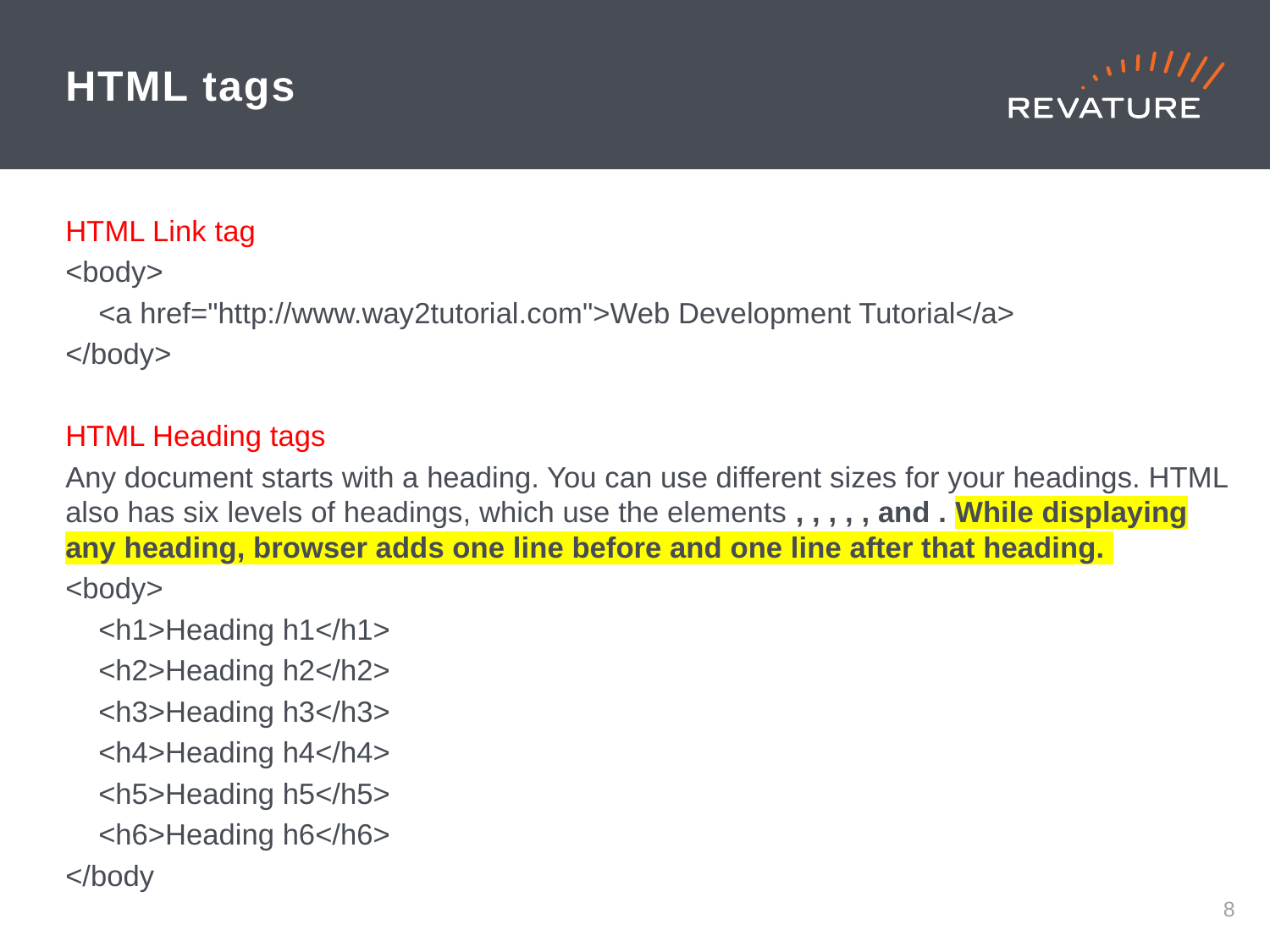

# HTML tags
HTML Link tag
<body>
    <a href="http://www.way2tutorial.com">Web Development Tutorial</a>
</body>

HTML Heading tags
Any document starts with a heading. You can use different sizes for your headings. HTML also has six levels of headings, which use the elements , , , , , and . While displaying any heading, browser adds one line before and one line after that heading.
<body>
    <h1>Heading h1</h1>
    <h2>Heading h2</h2>
    <h3>Heading h3</h3>
    <h4>Heading h4</h4>
    <h5>Heading h5</h5>
    <h6>Heading h6</h6>
</body

8